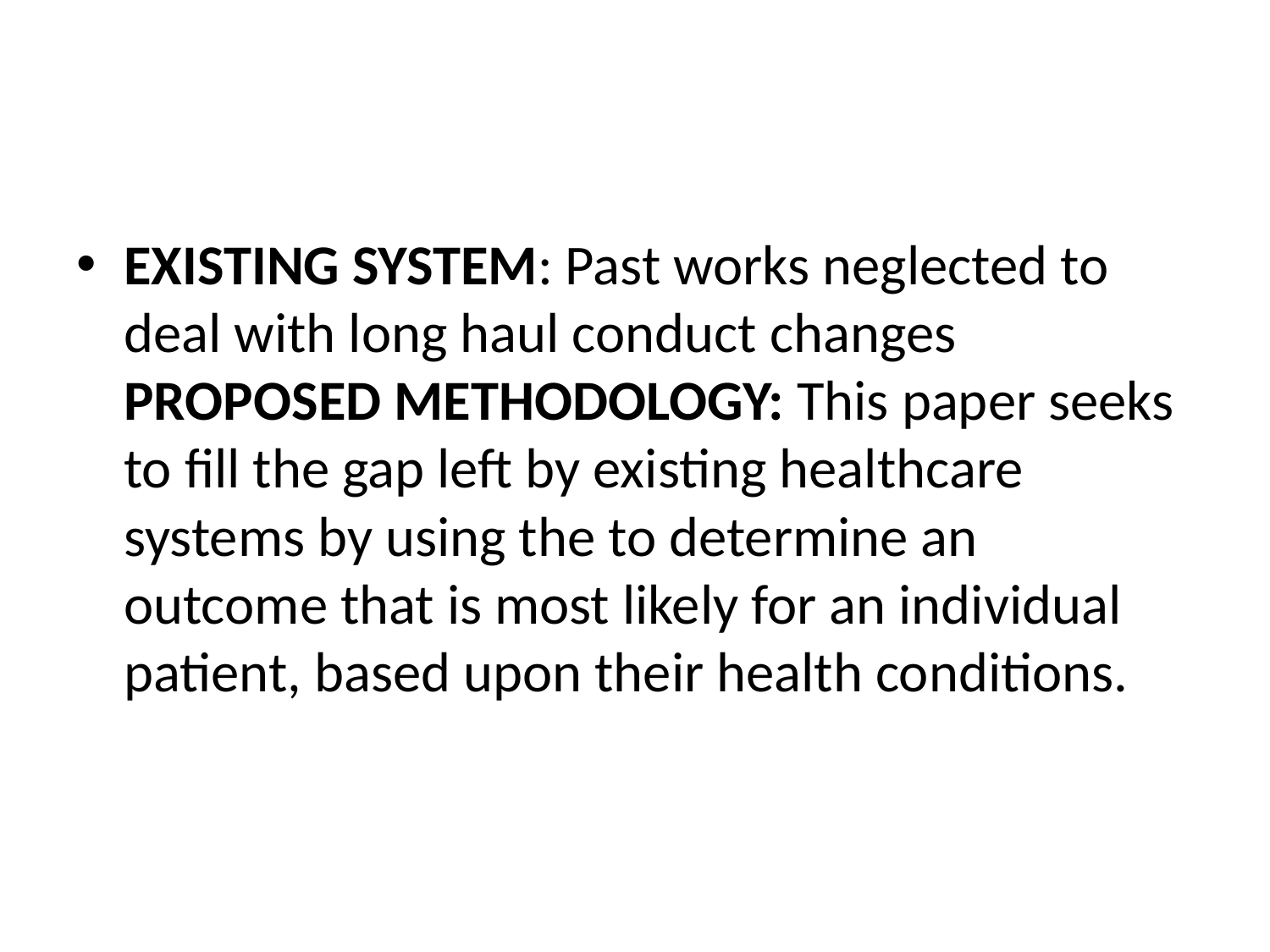

#
EXISTING SYSTEM: Past works neglected to deal with long haul conduct changes PROPOSED METHODOLOGY: This paper seeks to fill the gap left by existing healthcare systems by using the to determine an outcome that is most likely for an individual patient, based upon their health conditions.